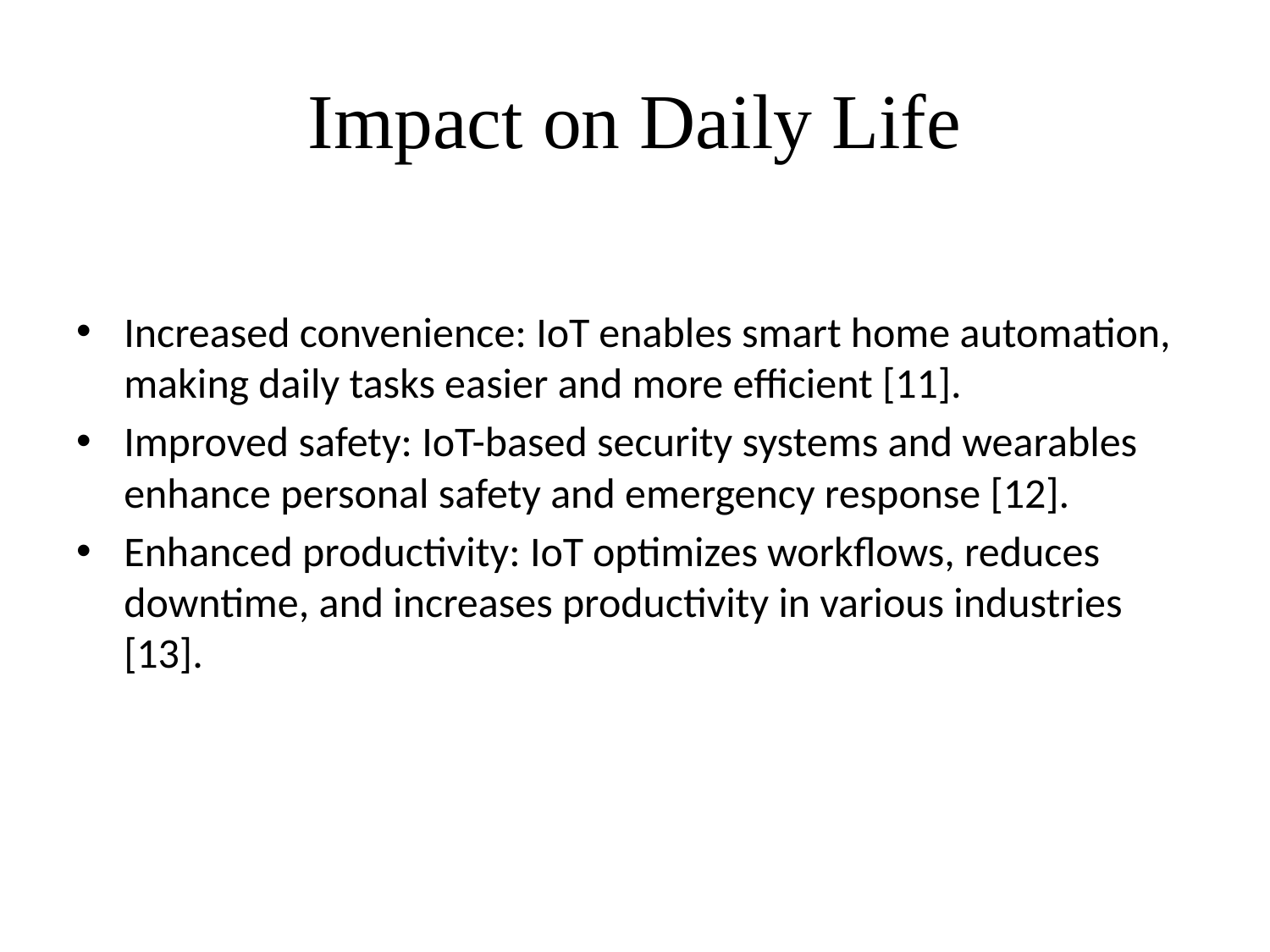

# Impact on Daily Life

Increased convenience: IoT enables smart home automation, making daily tasks easier and more efficient [11].
Improved safety: IoT-based security systems and wearables enhance personal safety and emergency response [12].
Enhanced productivity: IoT optimizes workflows, reduces downtime, and increases productivity in various industries [13].